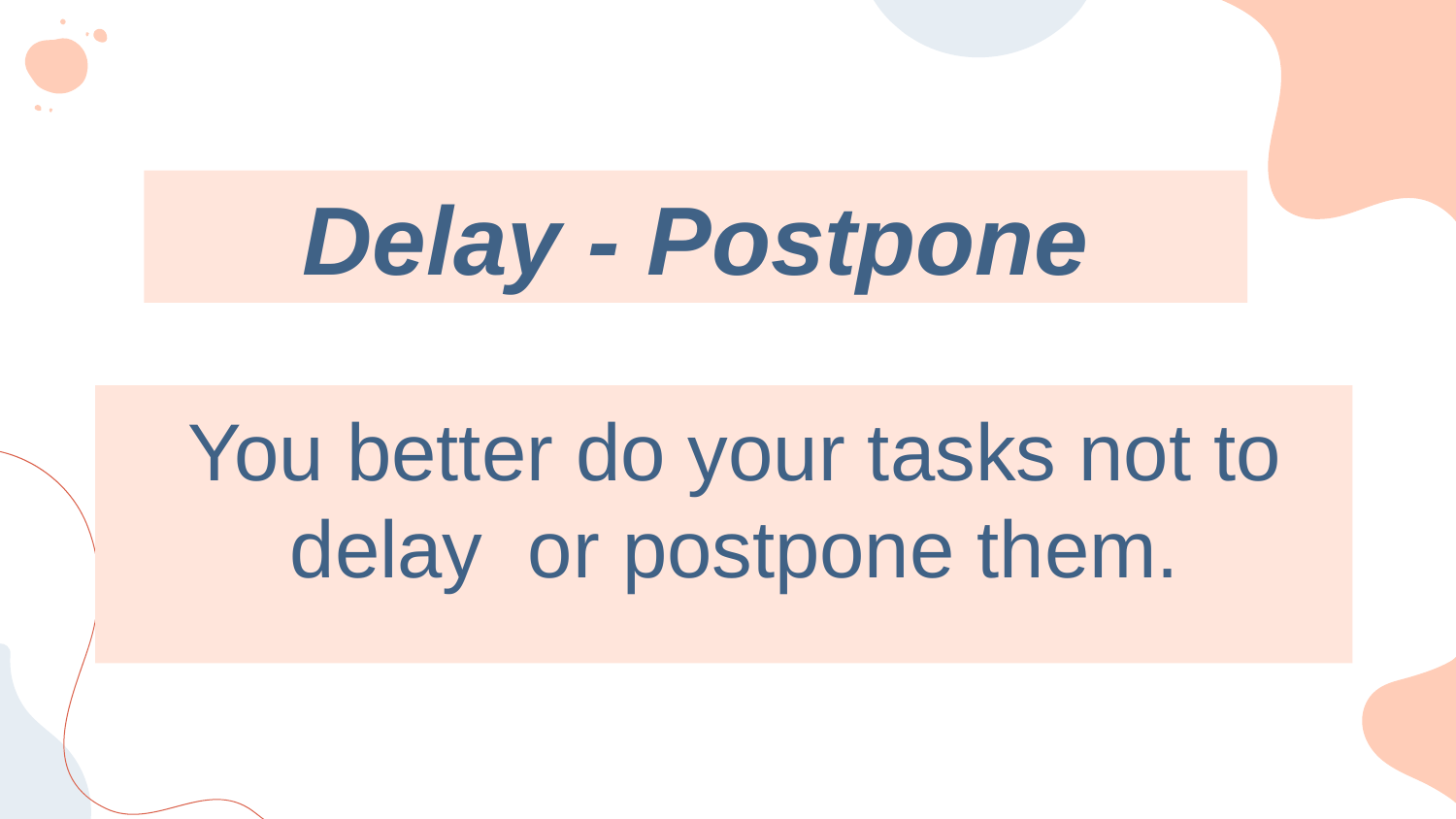

# Delay - Postpone
You better do your tasks not to delay  or postpone them.